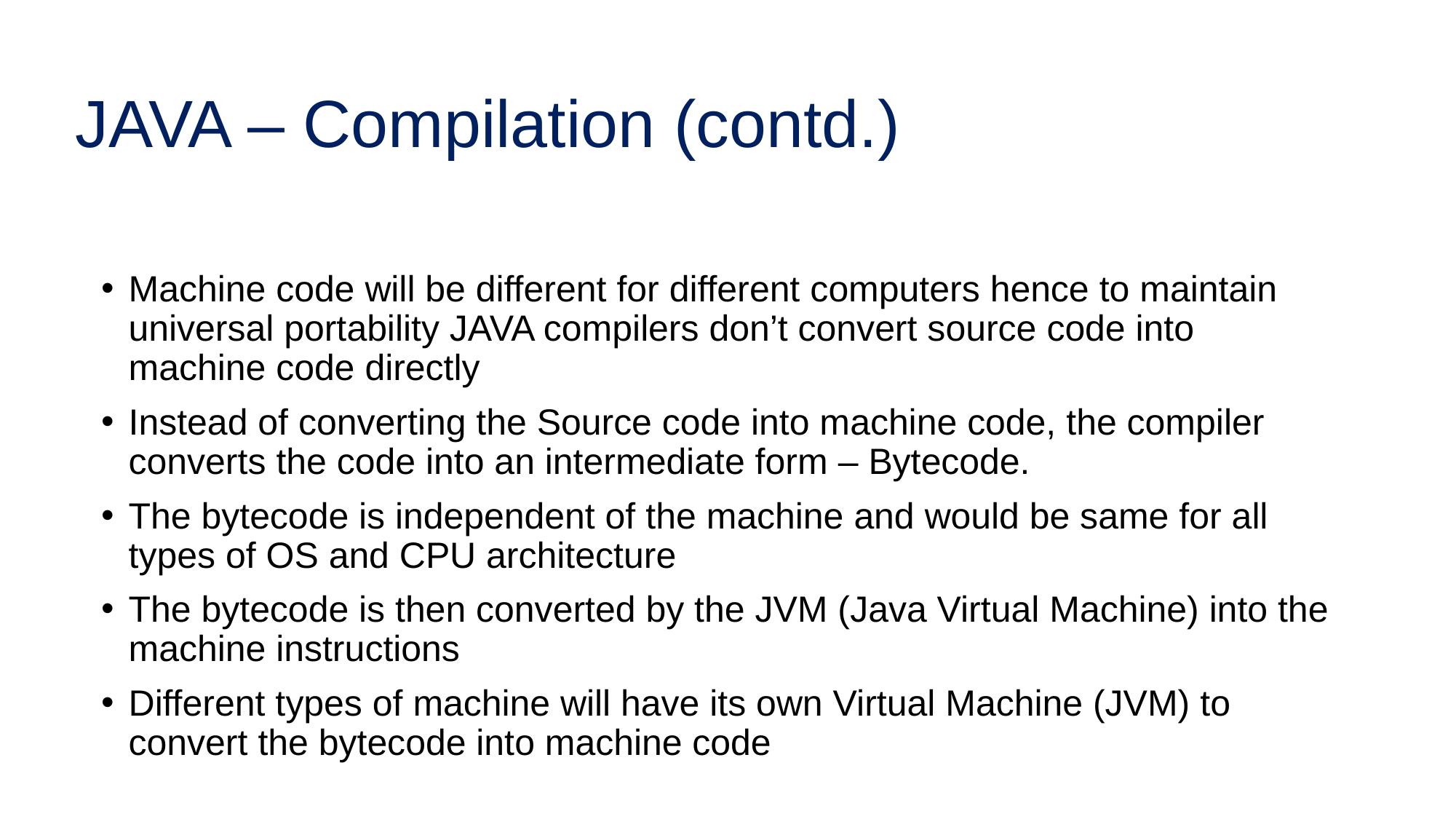

# JAVA – Compilation (contd.)
Machine code will be different for different computers hence to maintain universal portability JAVA compilers don’t convert source code into machine code directly
Instead of converting the Source code into machine code, the compiler converts the code into an intermediate form – Bytecode.
The bytecode is independent of the machine and would be same for all types of OS and CPU architecture
The bytecode is then converted by the JVM (Java Virtual Machine) into the machine instructions
Different types of machine will have its own Virtual Machine (JVM) to convert the bytecode into machine code